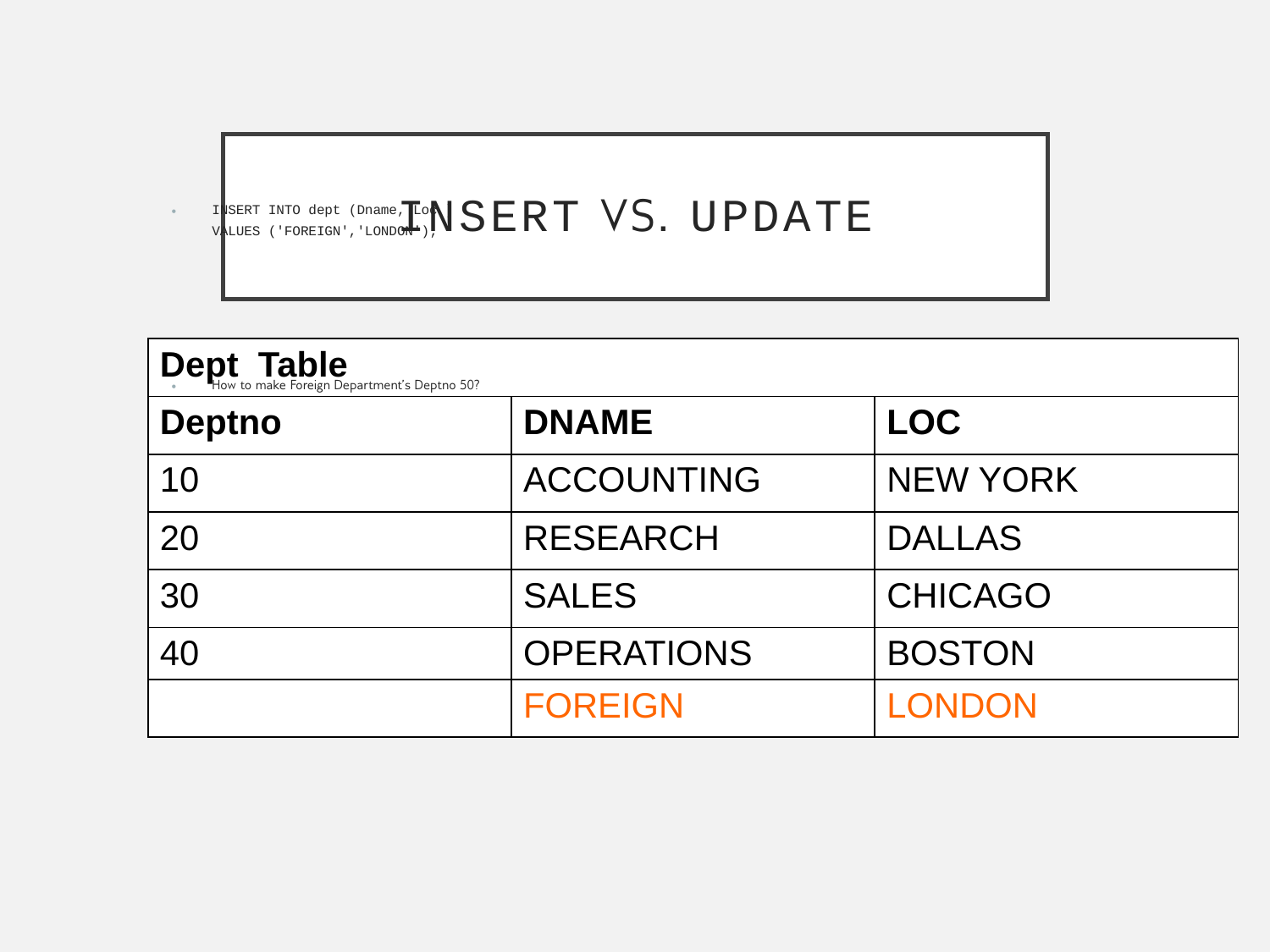

# INSERT vs. UPDATE
INSERT INTO dept (Dname, Loc )
	VALUES ('FOREIGN','LONDON');

How to make Foreign Department’s Deptno 50?
| Dept Table |  |  |
| --- | --- | --- |
| Deptno | DNAME | LOC |
| 10 | ACCOUNTING | NEW YORK |
| 20 | RESEARCH | DALLAS |
| 30 | SALES | CHICAGO |
| 40 | OPERATIONS | BOSTON |
|  | FOREIGN | LONDON |